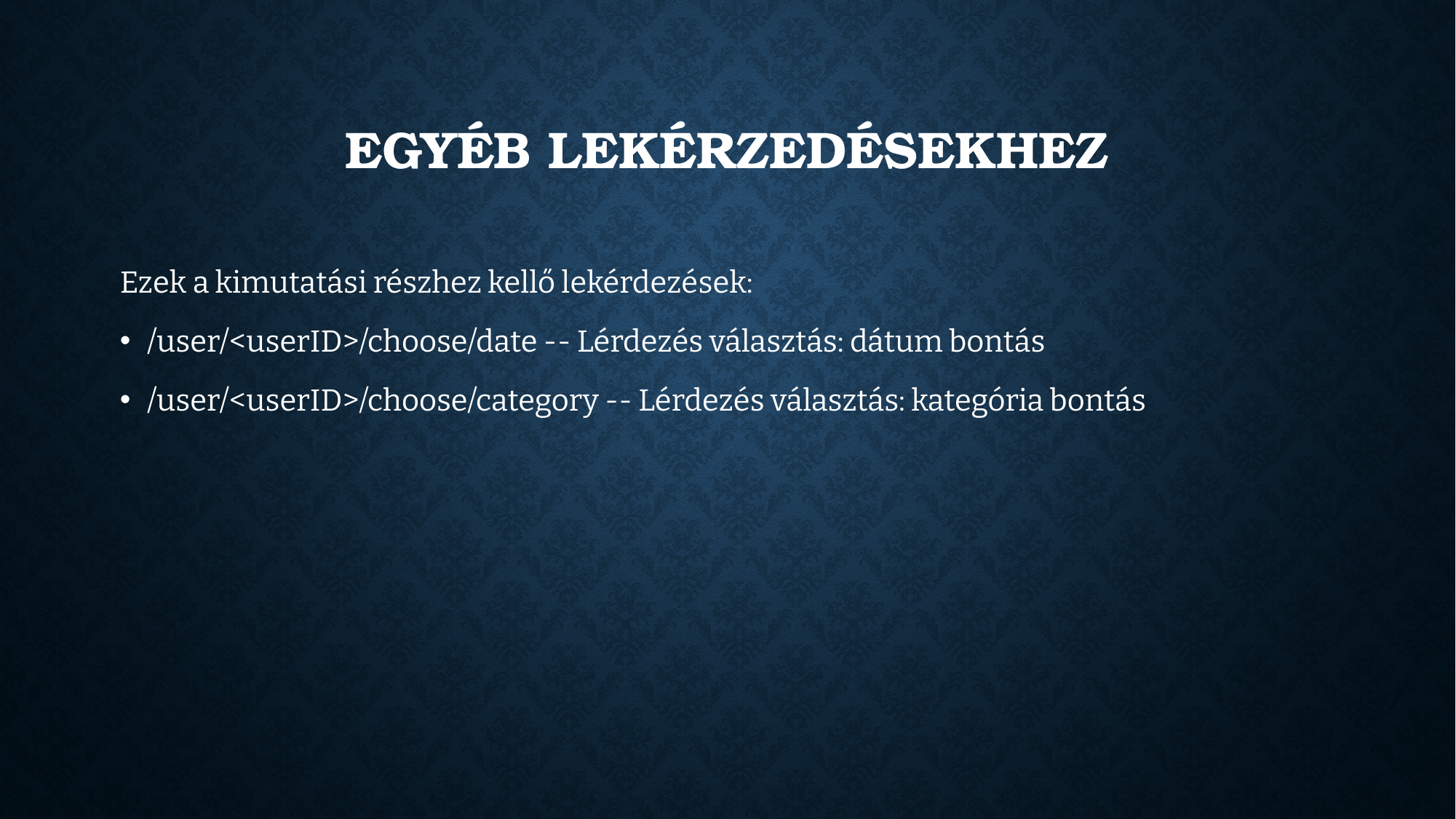

# Egyéb lekérzedésekhez
Ezek a kimutatási részhez kellő lekérdezések:
/user/<userID>/choose/date -- Lérdezés választás: dátum bontás
/user/<userID>/choose/category -- Lérdezés választás: kategória bontás